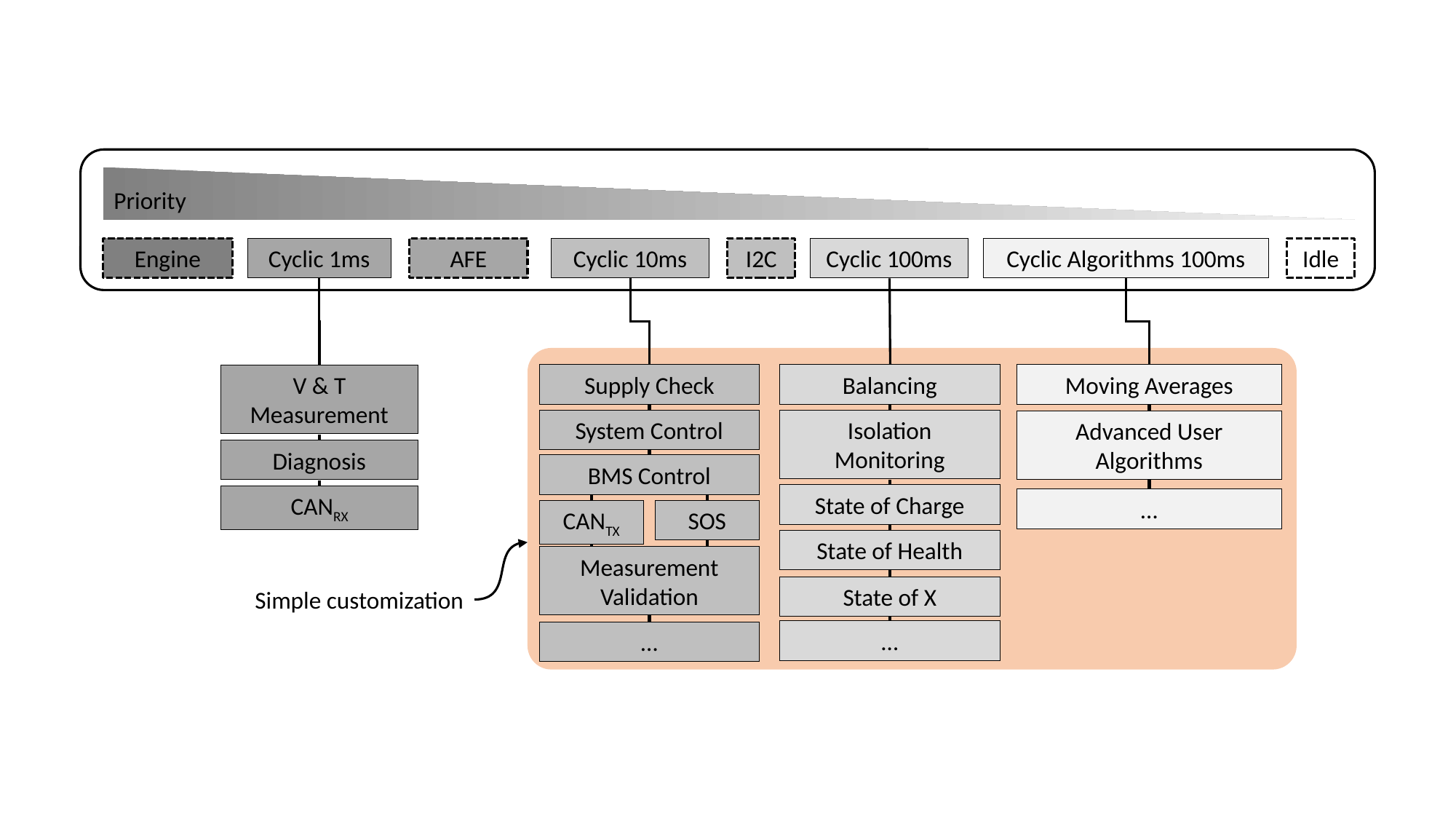

Priority
Balancing
Supply Check
State of Charge
Database
Engine
Cyclic 1ms
AFE
Cyclic 10ms
I2C
Cyclic 100ms
Cyclic Algorithms 100ms
Idle

Balancing
Supply Check
Moving Averages
V & T Measurement
System Control
Isolation Monitoring
Advanced User Algorithms
Diagnosis
BMS Control
State of Charge
CANRX
…
CANTX
SOS
State of Health

Measurement Validation
State of X
Simple customization
…
…